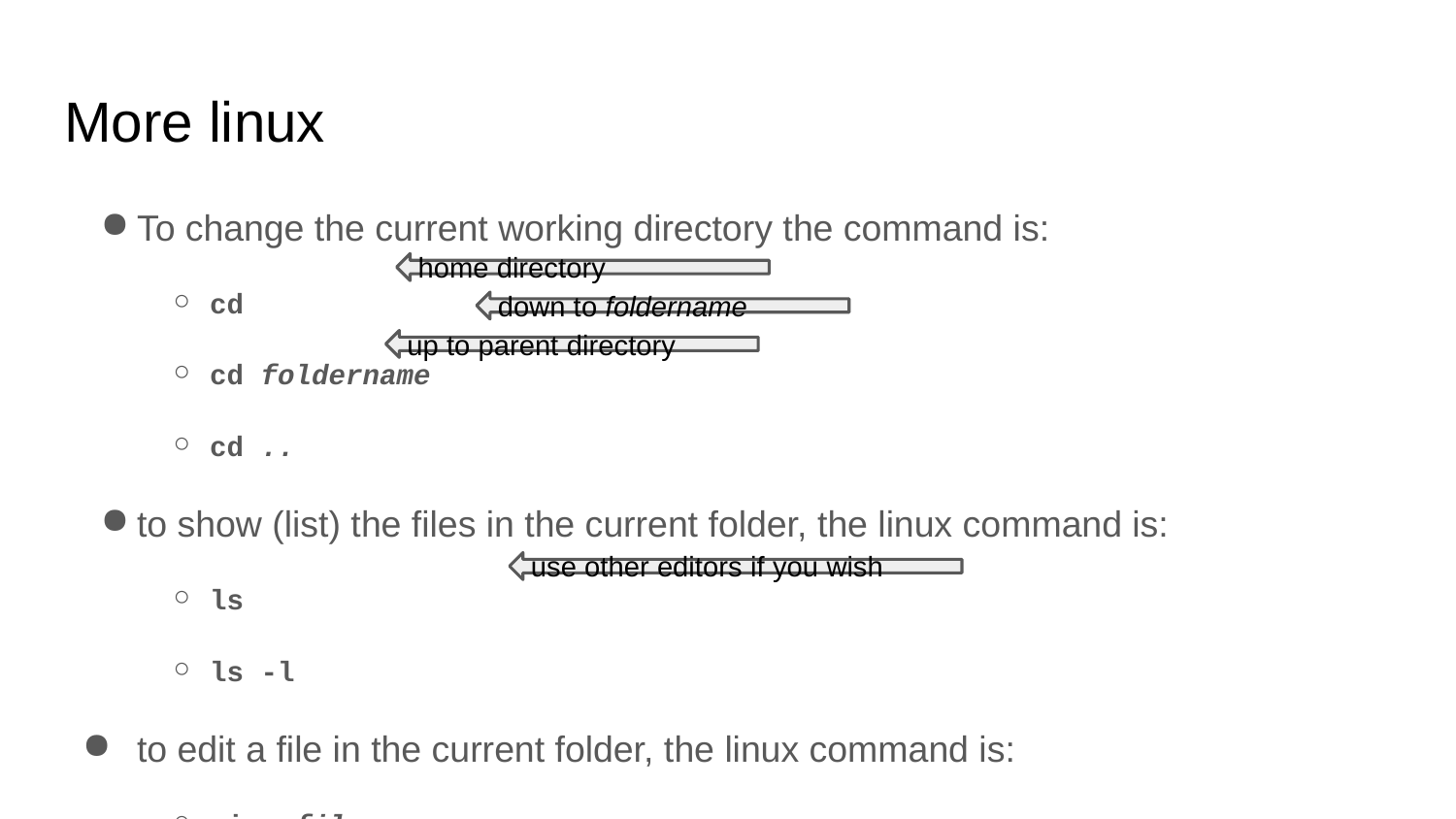

# More linux
To change the current working directory the command is:
cd
cd foldername
cd ..
to show (list) the files in the current folder, the linux command is:
ls
ls -l
to edit a file in the current folder, the linux command is:
pico filename

home directory
down to foldername
up to parent directory
use other editors if you wish